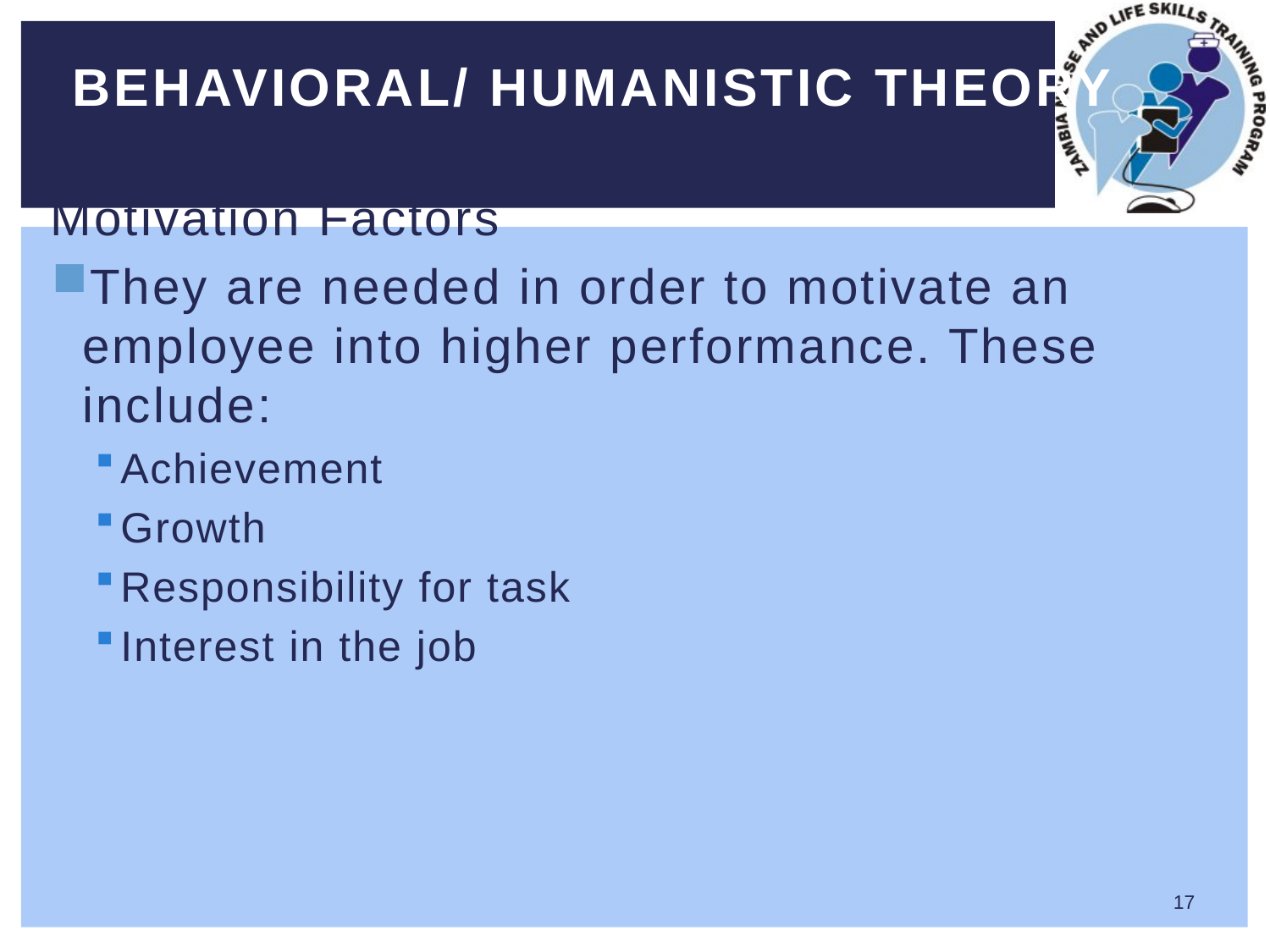

# Behavioral/ Humanistic theory
Motivation Factors
They are needed in order to motivate an employee into higher performance. These include:
Achievement
Growth
Responsibility for task
Interest in the job

17